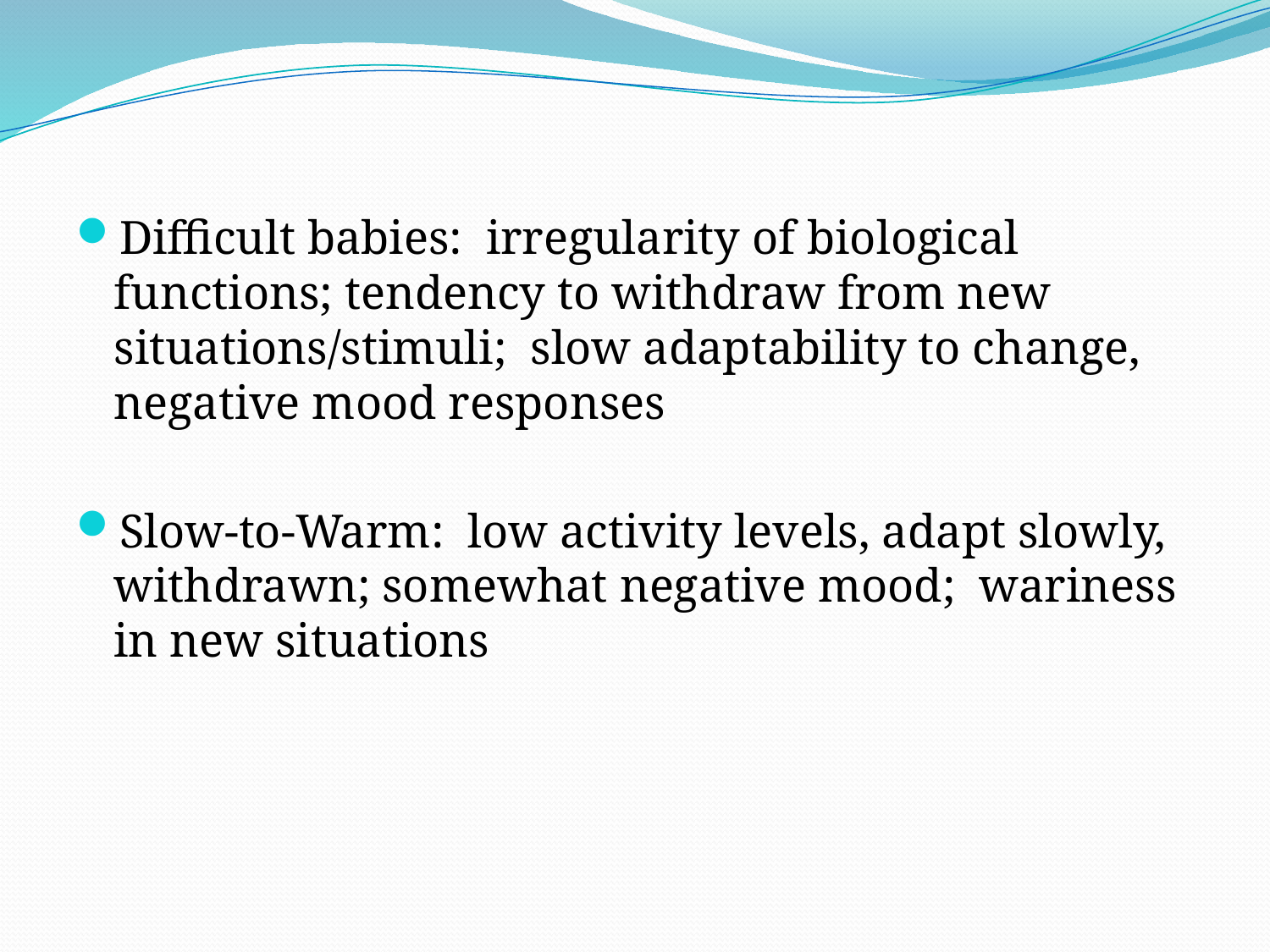

#

Difficult babies:  irregularity of biological functions; tendency to withdraw from new situations/stimuli;  slow adaptability to change, negative mood responses

Slow-to-Warm:  low activity levels, adapt slowly, withdrawn; somewhat negative mood;  wariness in new situations